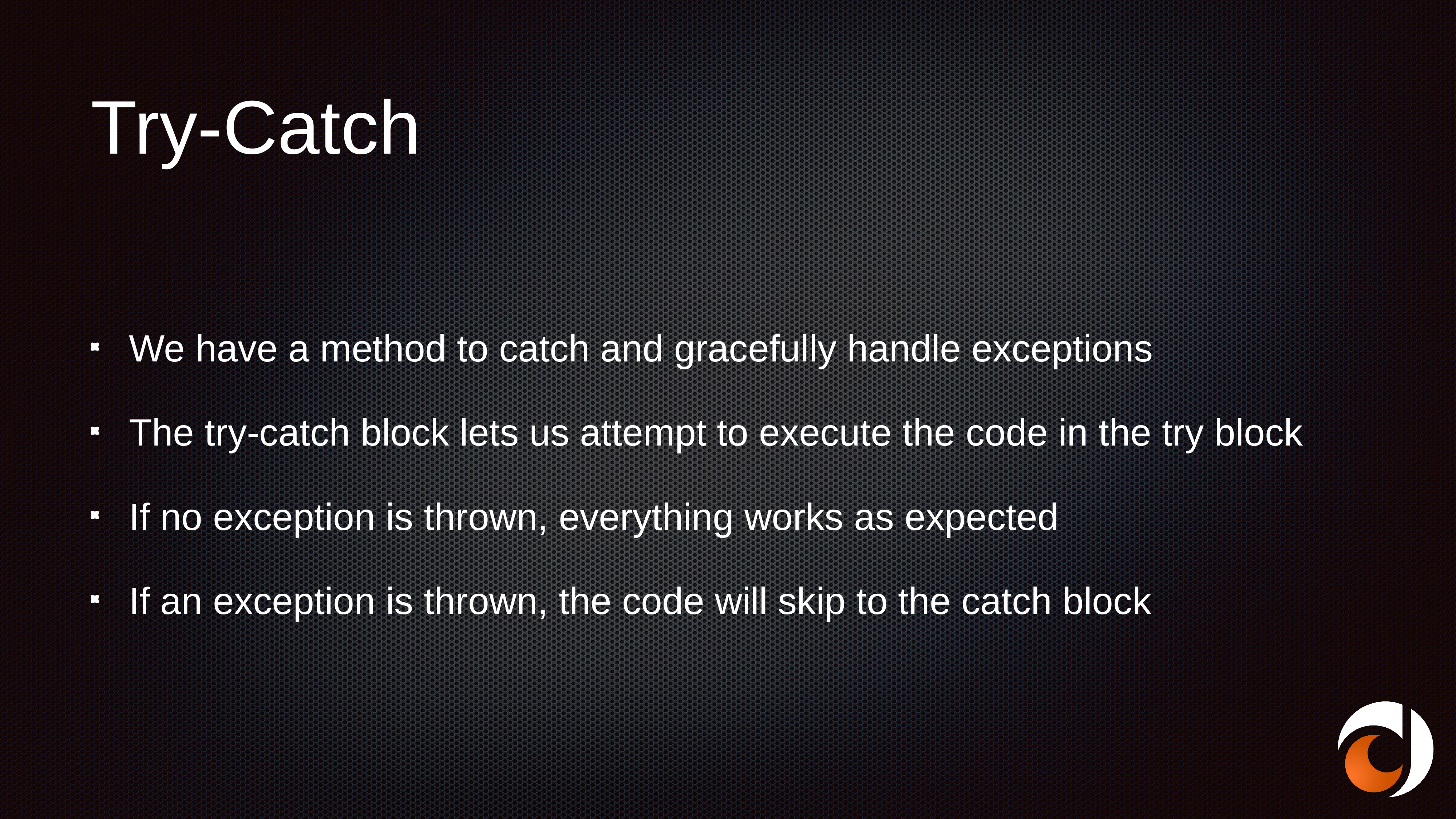

# Try-Catch
We have a method to catch and gracefully handle exceptions
The try-catch block lets us attempt to execute the code in the try block
If no exception is thrown, everything works as expected
If an exception is thrown, the code will skip to the catch block